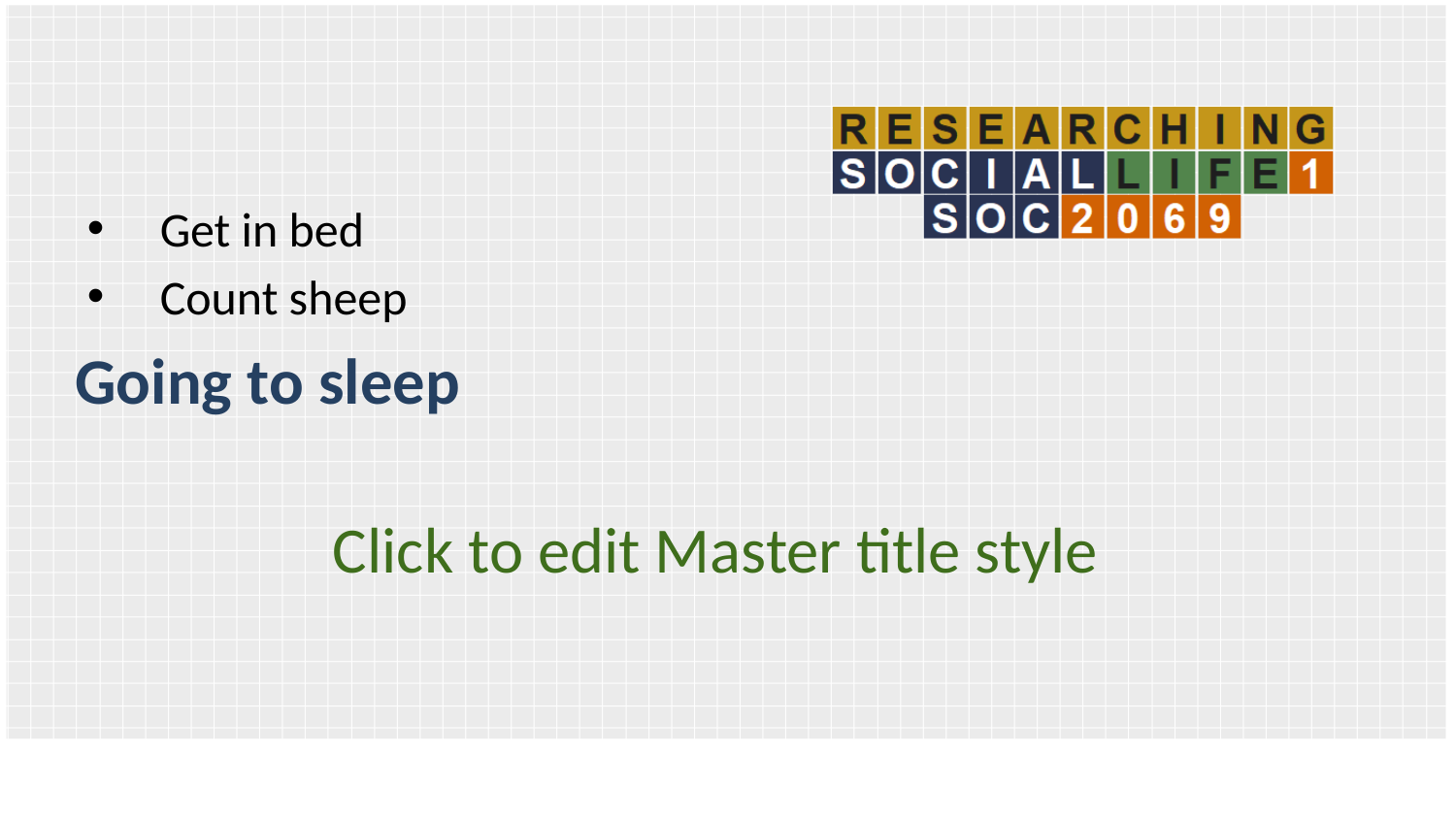

Get in bed
Count sheep
# Going to sleep